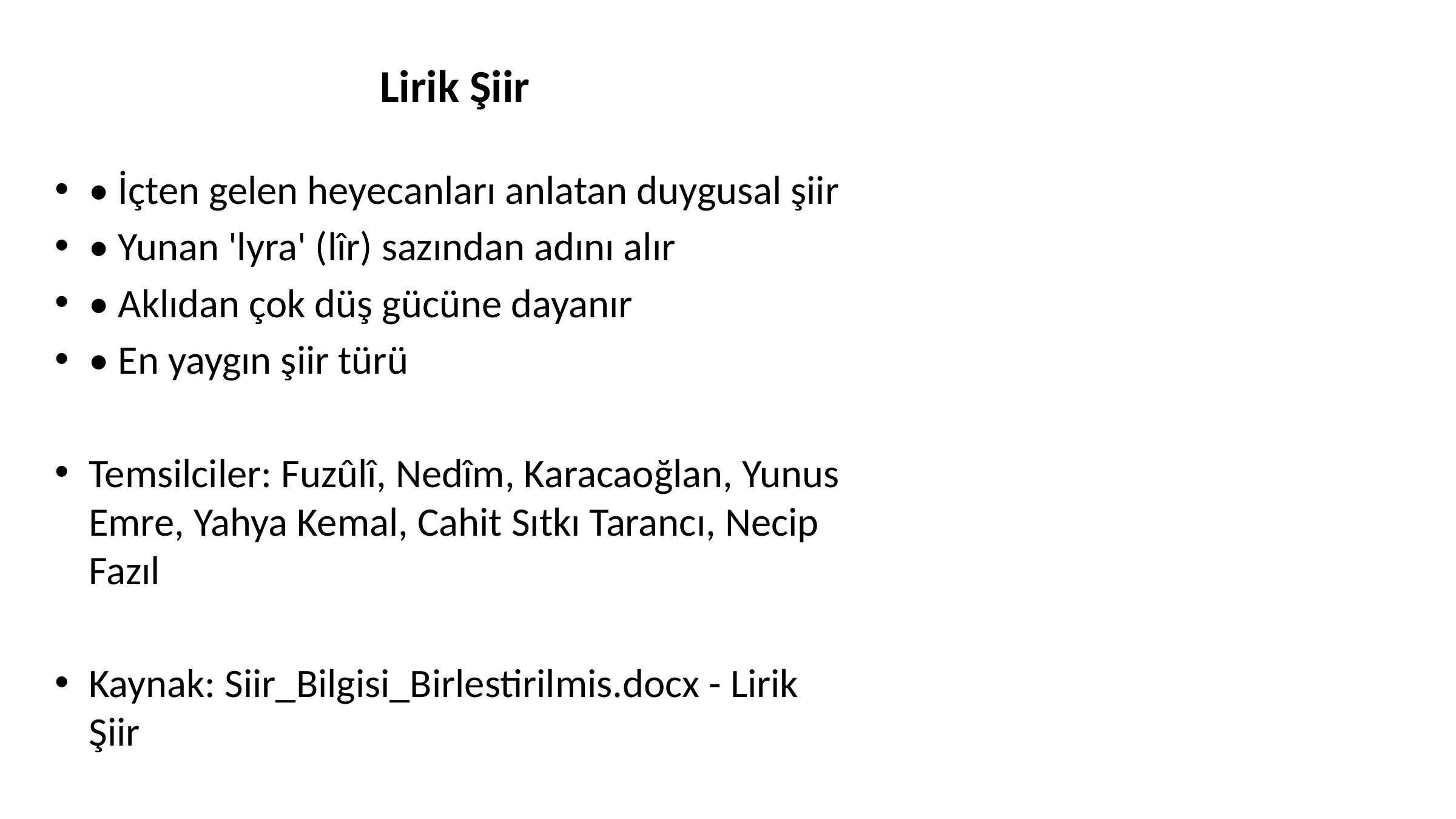

# Lirik Şiir
• İçten gelen heyecanları anlatan duygusal şiir
• Yunan 'lyra' (lîr) sazından adını alır
• Aklıdan çok düş gücüne dayanır
• En yaygın şiir türü

Temsilciler: Fuzûlî, Nedîm, Karacaoğlan, Yunus Emre, Yahya Kemal, Cahit Sıtkı Tarancı, Necip Fazıl

Kaynak: Siir_Bilgisi_Birlestirilmis.docx - Lirik Şiir